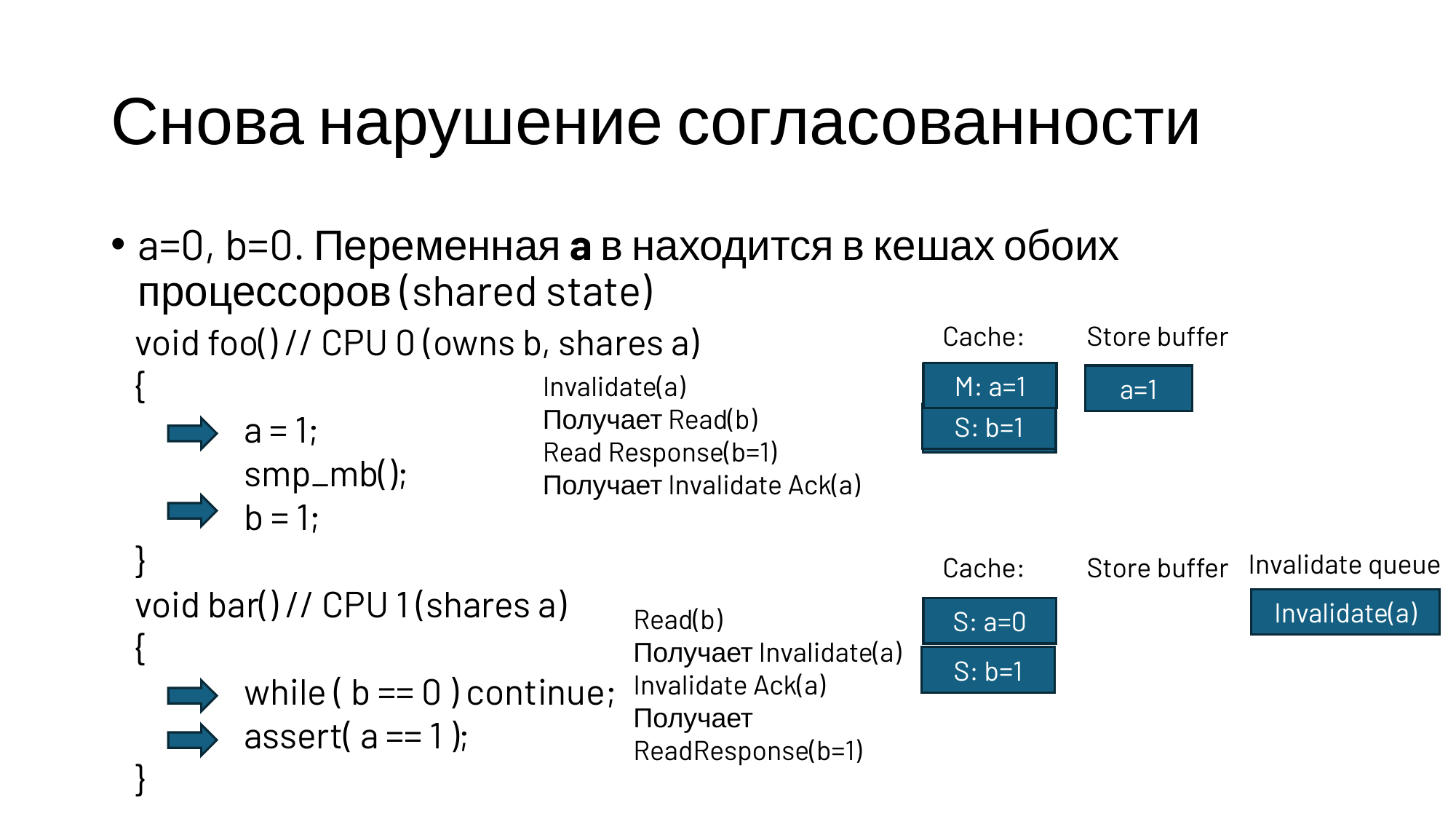

# Снова нарушение согласованности
a=0, b=0. Переменная a в находится в кешах обоих процессоров (shared state)
Cache:
Store buffer
void foo() // CPU 0 (owns b, shares a)
{
	a = 1;
	smp_mb();
	b = 1;
}
void bar() // CPU 1 (shares a)
{
	while ( b == 0 ) continue;
	assert( a == 1 );
}
M: a=1
Invalidate(a)
Получает Read(b)
Read Response(b=1)
Получает Invalidate Ack(a)
S: a=0
a=1
S: b=1
M: b=1
E/M: b=0

Invalidate queue
Cache:
Store buffer
Invalidate(a)
Read(b)
Получает Invalidate(a)
Invalidate Ack(a)
Получает ReadResponse(b=1)
S: a=0
S: b=1